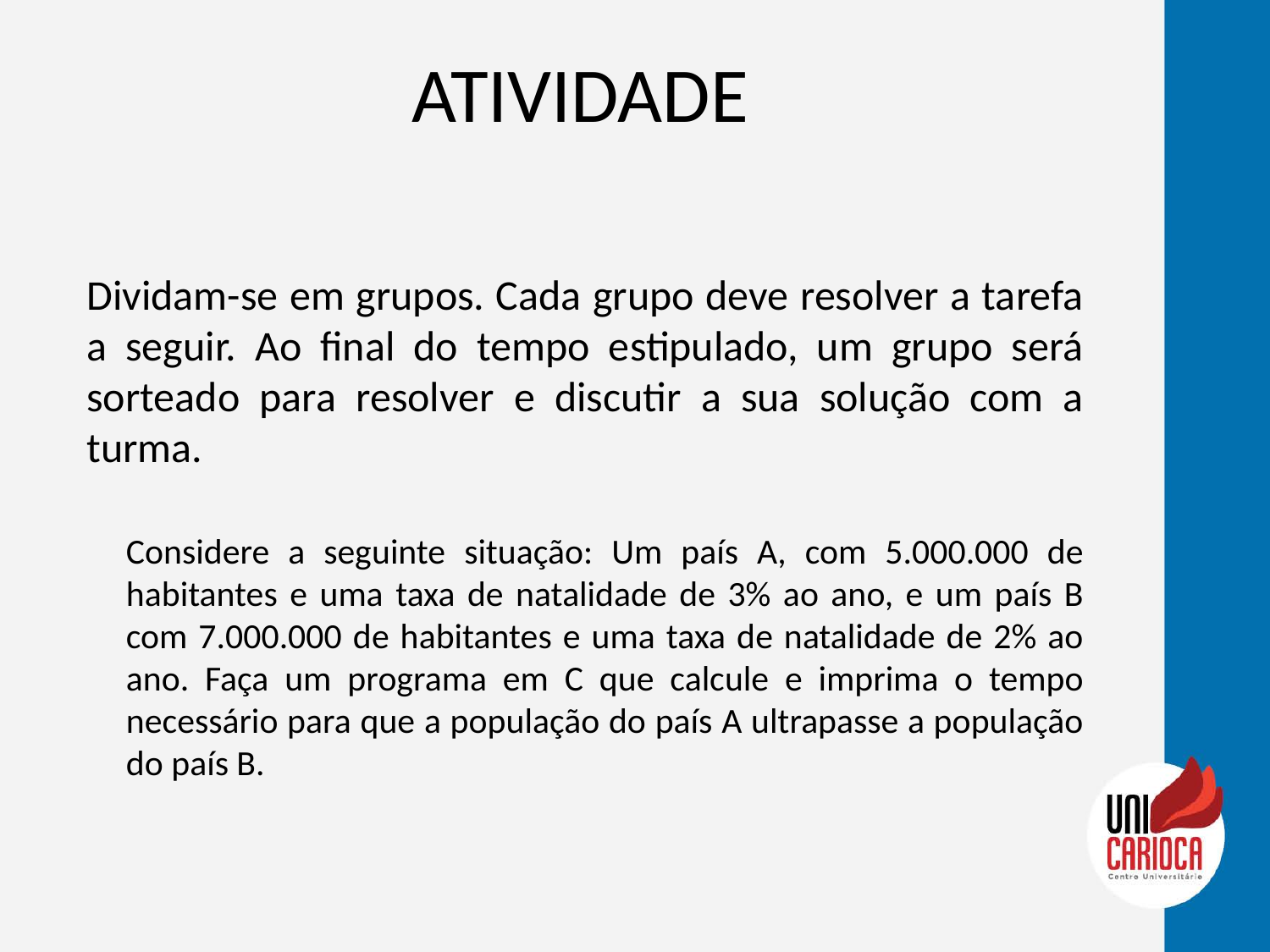

# ATIVIDADE

Dividam-se em grupos. Cada grupo deve resolver a tarefa a seguir. Ao final do tempo estipulado, um grupo será sorteado para resolver e discutir a sua solução com a turma.

Considere a seguinte situação: Um país A, com 5.000.000 de habitantes e uma taxa de natalidade de 3% ao ano, e um país B com 7.000.000 de habitantes e uma taxa de natalidade de 2% ao ano. Faça um programa em C que calcule e imprima o tempo necessário para que a população do país A ultrapasse a população do país B.